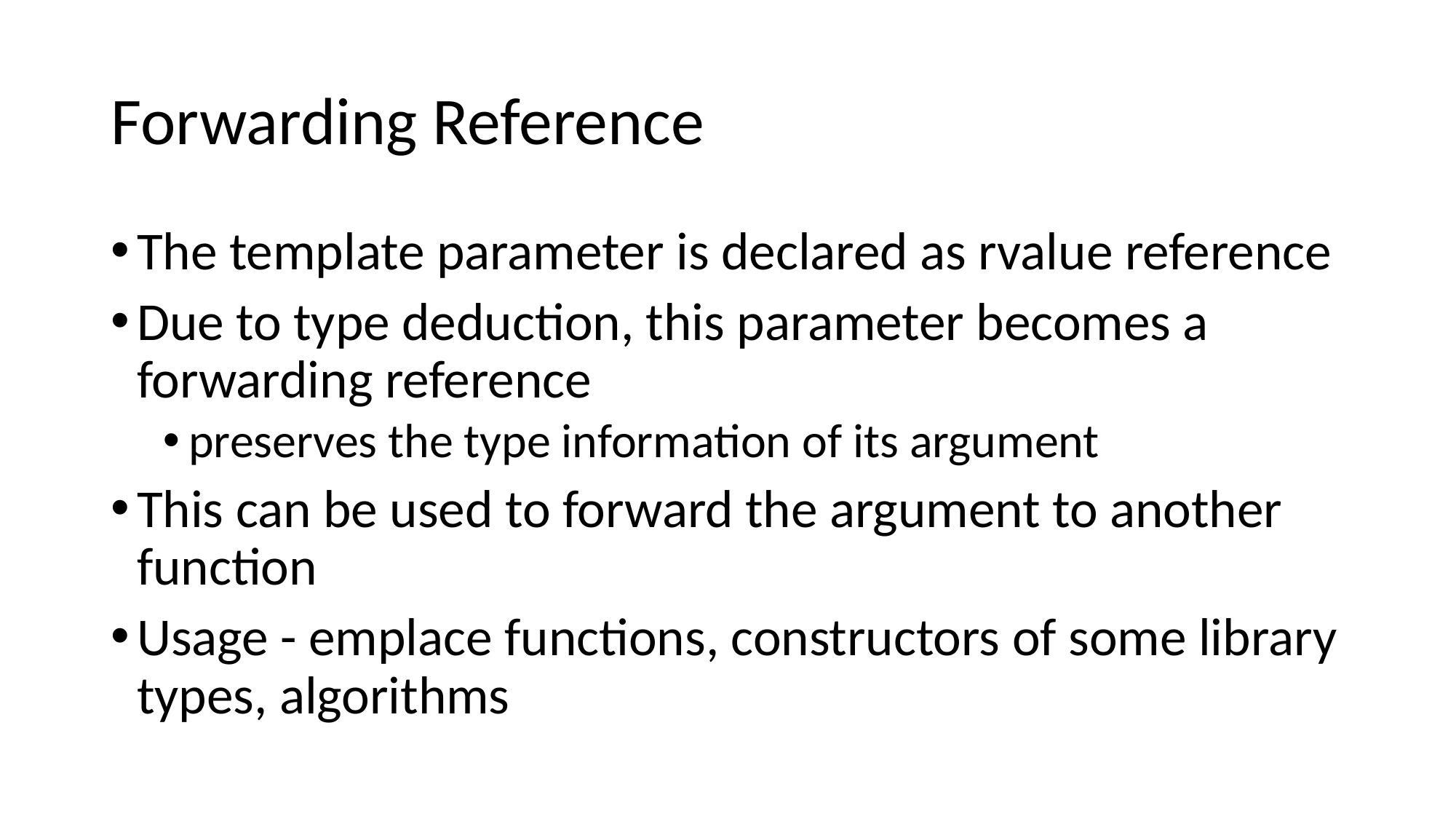

# Forwarding Reference
The template parameter is declared as rvalue reference
Due to type deduction, this parameter becomes a forwarding reference
preserves the type information of its argument
This can be used to forward the argument to another function
Usage - emplace functions, constructors of some library types, algorithms